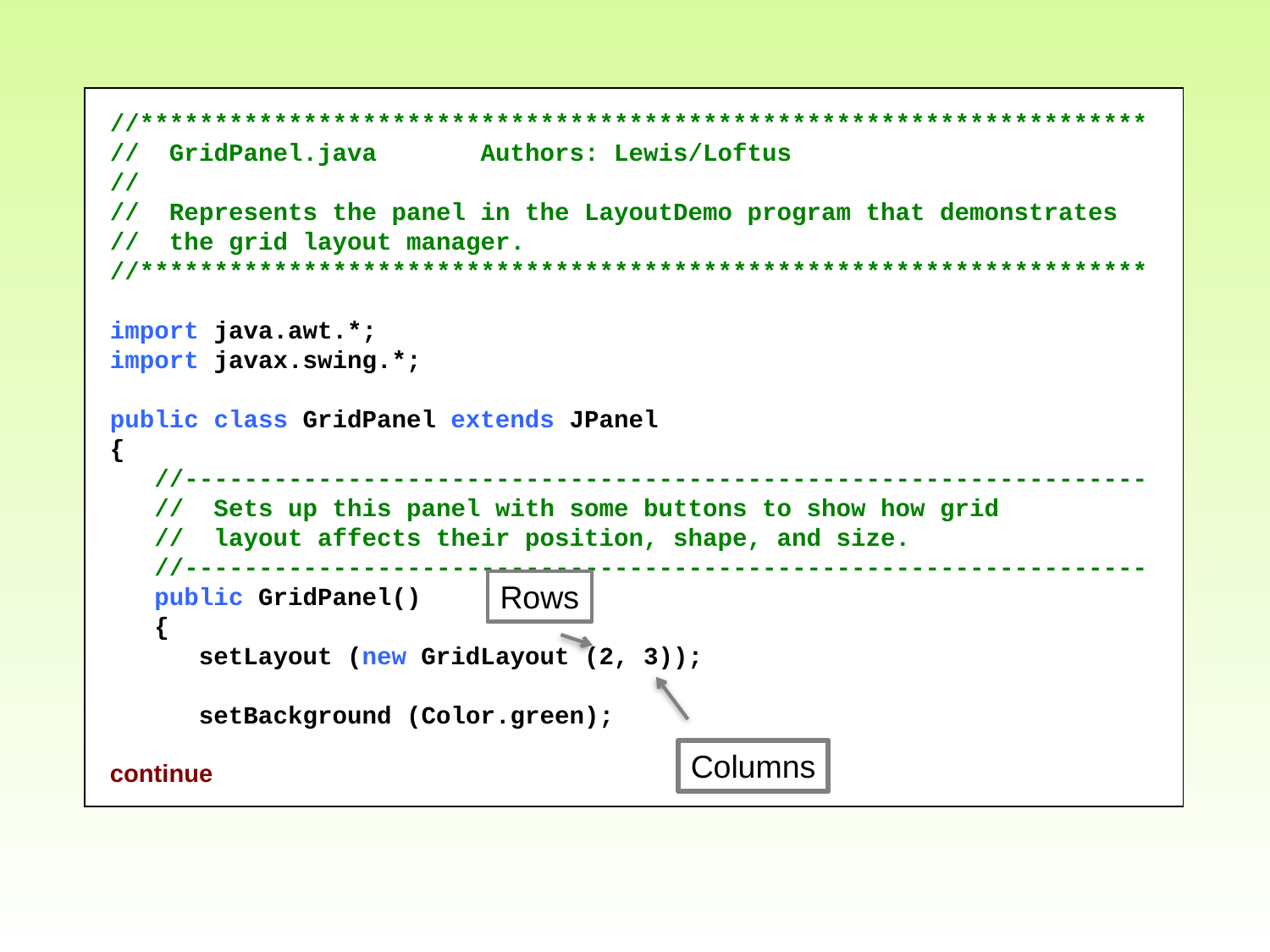

//********************************************************************
//  GridPanel.java       Authors: Lewis/Loftus
//
//  Represents the panel in the LayoutDemo program that demonstrates
//  the grid layout manager.
//********************************************************************

import java.awt.*;
import javax.swing.*;

public class GridPanel extends JPanel
{
   //-----------------------------------------------------------------
   //  Sets up this panel with some buttons to show how grid
   //  layout affects their position, shape, and size.
   //-----------------------------------------------------------------
   public GridPanel()
   {
      setLayout (new GridLayout (2, 3));

      setBackground (Color.green);

continue
Rows
Columns